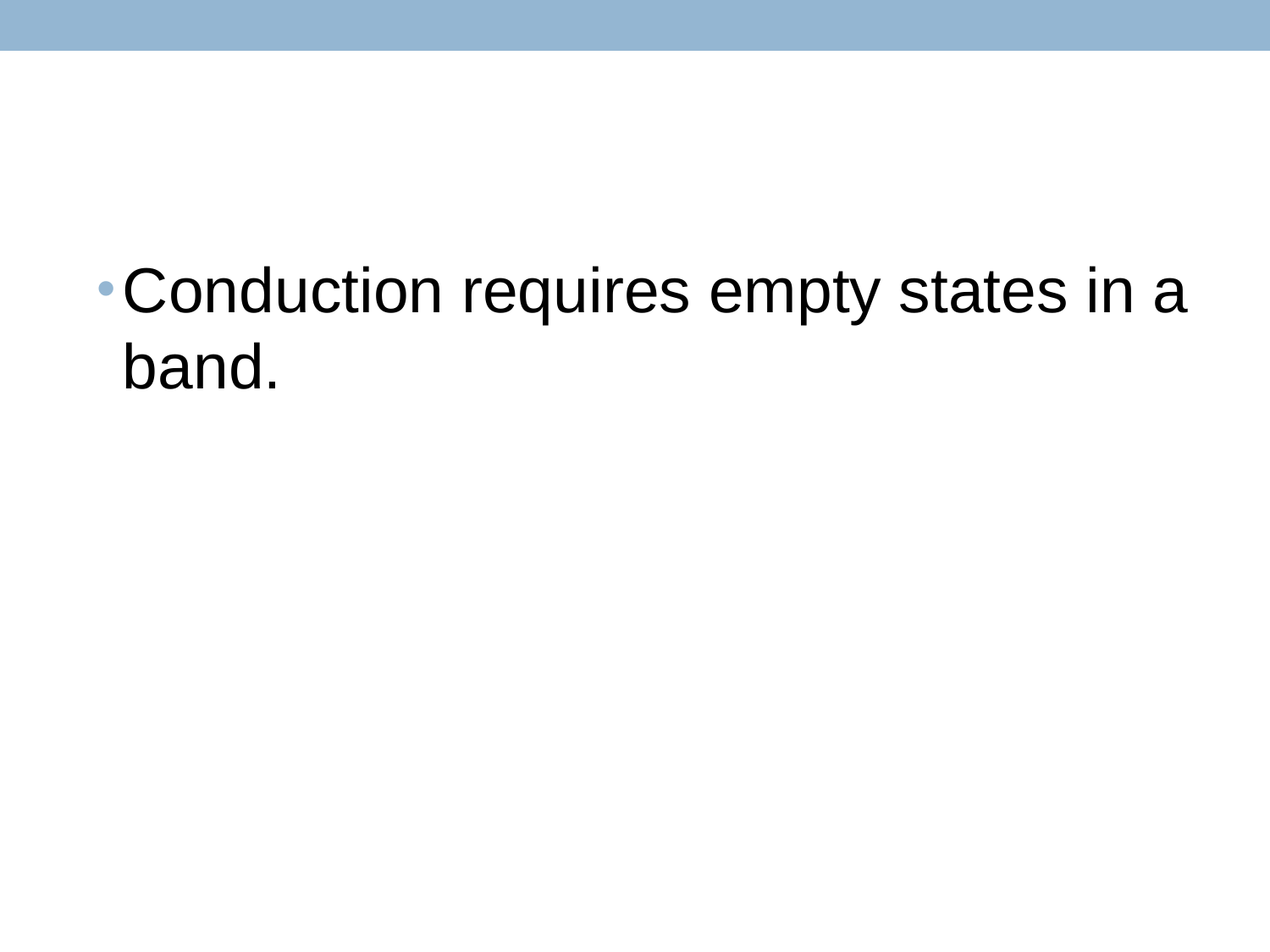

Conduction requires empty states in a band.